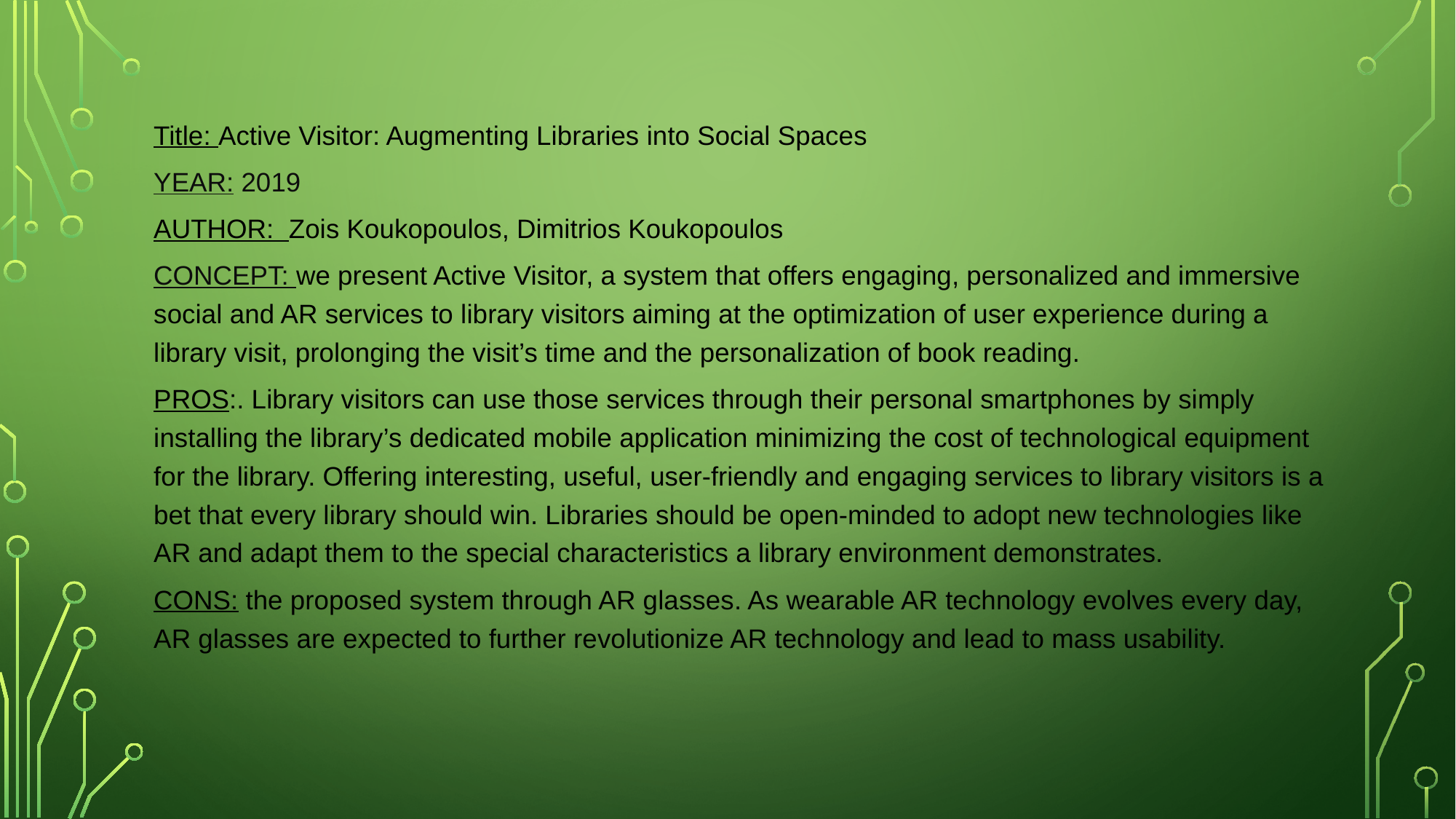

Title: Active Visitor: Augmenting Libraries into Social Spaces
YEAR: 2019
AUTHOR:  Zois Koukopoulos, Dimitrios Koukopoulos
CONCEPT: we present Active Visitor, a system that offers engaging, personalized and immersive social and AR services to library visitors aiming at the optimization of user experience during a library visit, prolonging the visit’s time and the personalization of book reading.
PROS:. Library visitors can use those services through their personal smartphones by simply installing the library’s dedicated mobile application minimizing the cost of technological equipment for the library. Offering interesting, useful, user-friendly and engaging services to library visitors is a bet that every library should win. Libraries should be open-minded to adopt new technologies like AR and adapt them to the special characteristics a library environment demonstrates.
CONS: the proposed system through AR glasses. As wearable AR technology evolves every day, AR glasses are expected to further revolutionize AR technology and lead to mass usability.